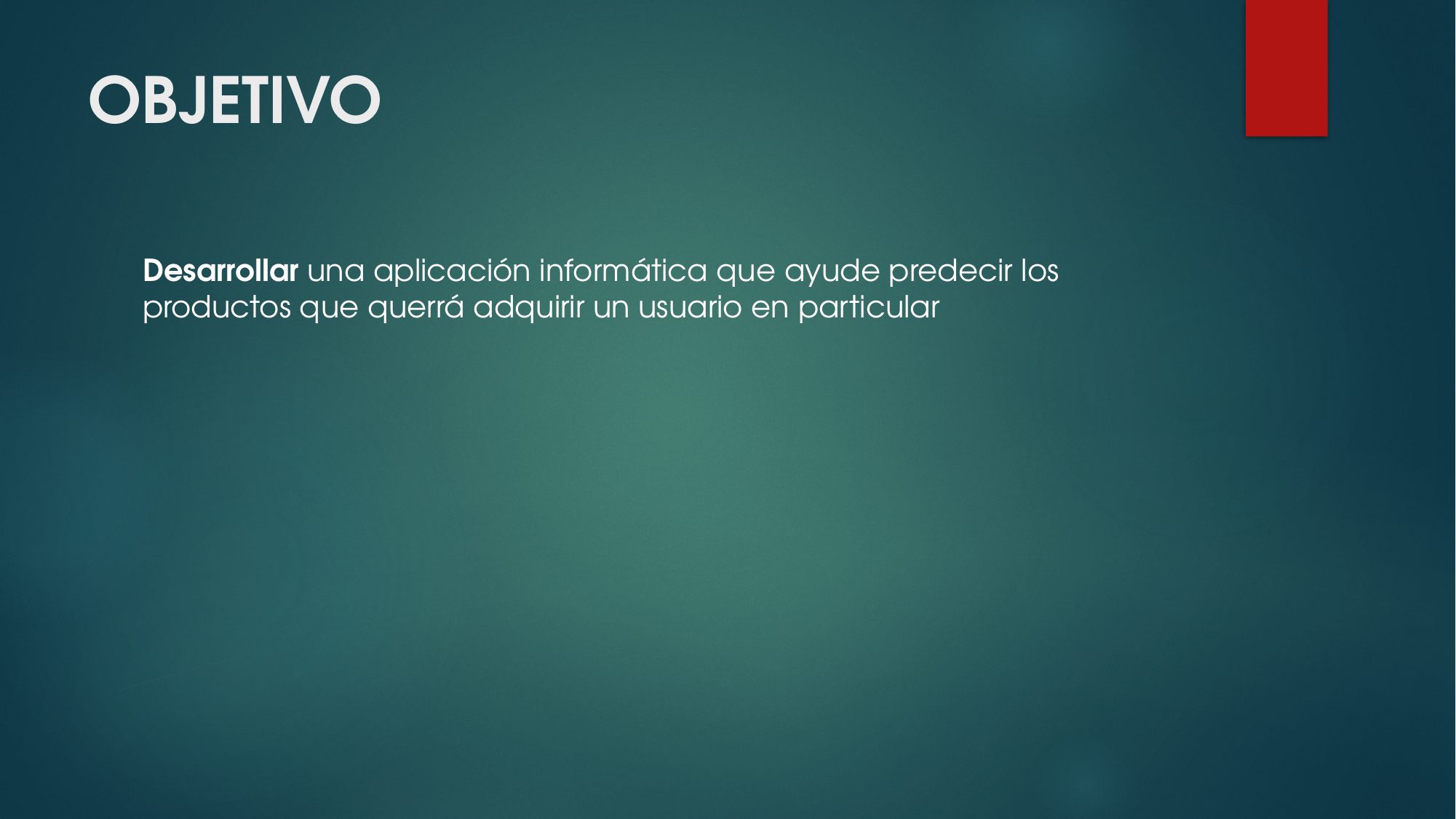

# OBJETIVO
Desarrollar una aplicación informática que ayude predecir los productos que querrá adquirir un usuario en particular